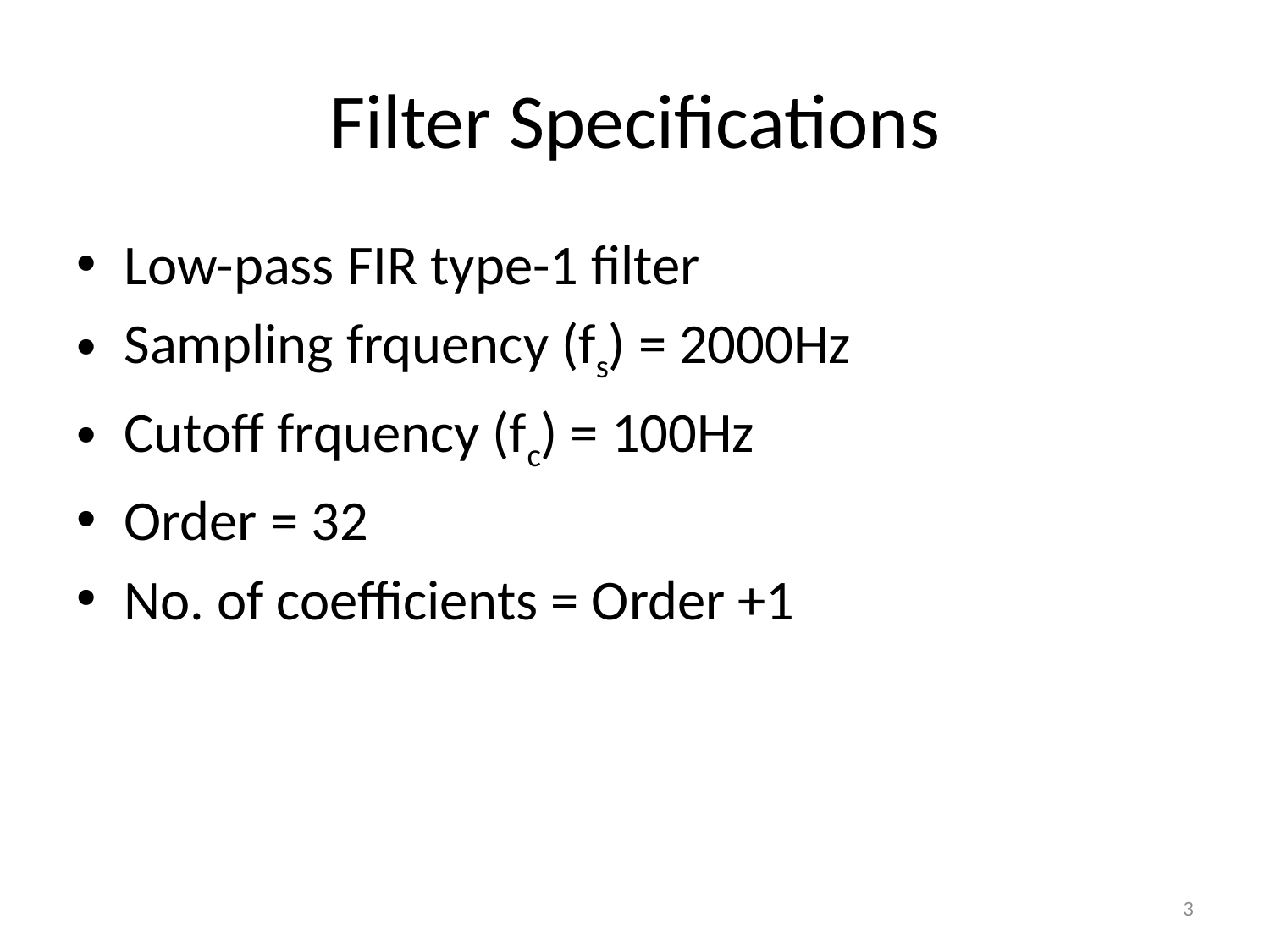

# Filter Specifications
Low-pass FIR type-1 filter
Sampling frquency (fs) = 2000Hz
Cutoff frquency (fc) = 100Hz
Order = 32
No. of coefficients = Order +1

3